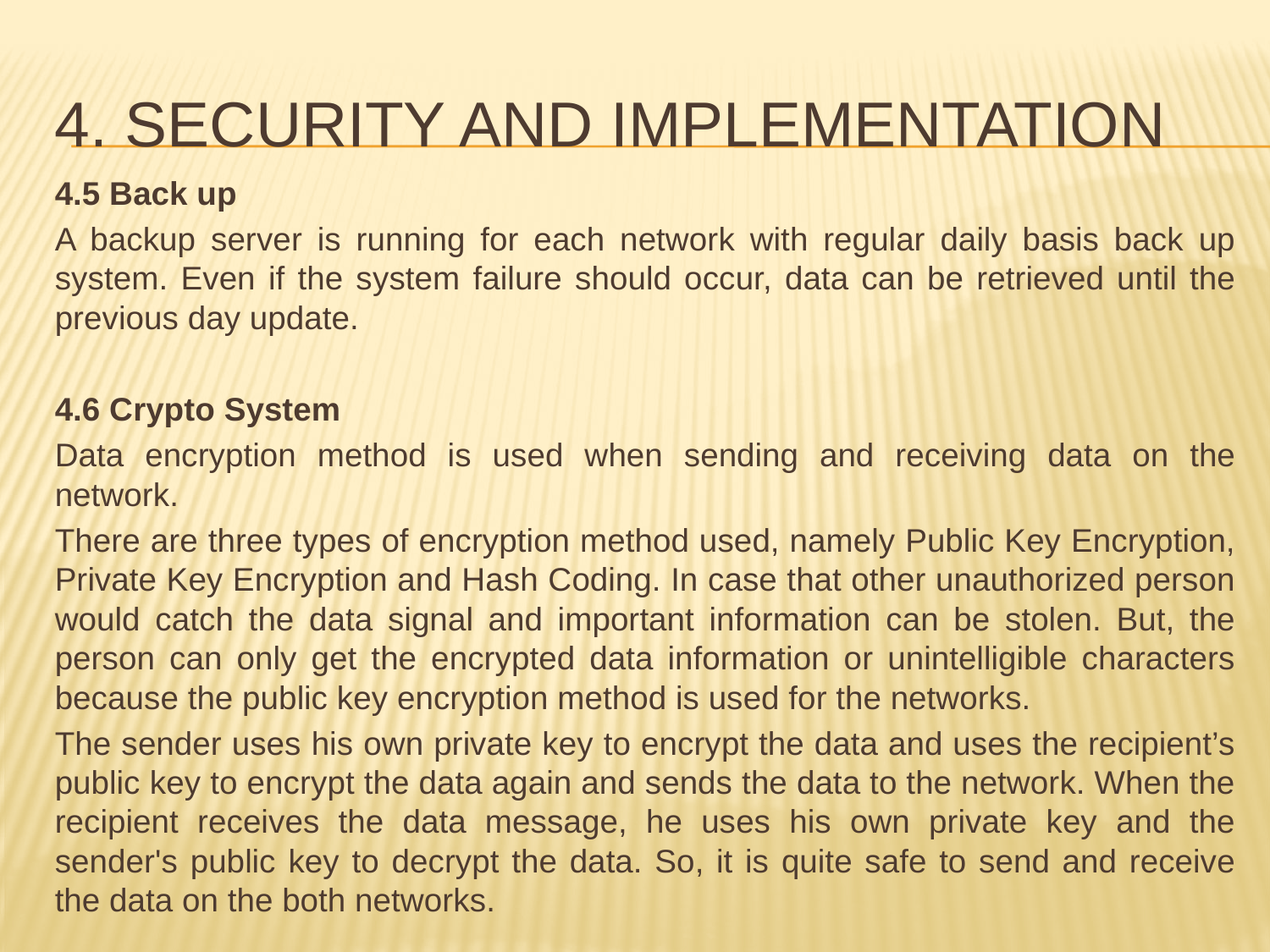

# 4. Security and implementation
4.5 Back up
A backup server is running for each network with regular daily basis back up system. Even if the system failure should occur, data can be retrieved until the previous day update.

4.6 Crypto System
Data encryption method is used when sending and receiving data on the network.
There are three types of encryption method used, namely Public Key Encryption, Private Key Encryption and Hash Coding. In case that other unauthorized person would catch the data signal and important information can be stolen. But, the person can only get the encrypted data information or unintelligible characters because the public key encryption method is used for the networks.
The sender uses his own private key to encrypt the data and uses the recipient’s public key to encrypt the data again and sends the data to the network. When the recipient receives the data message, he uses his own private key and the sender's public key to decrypt the data. So, it is quite safe to send and receive the data on the both networks.